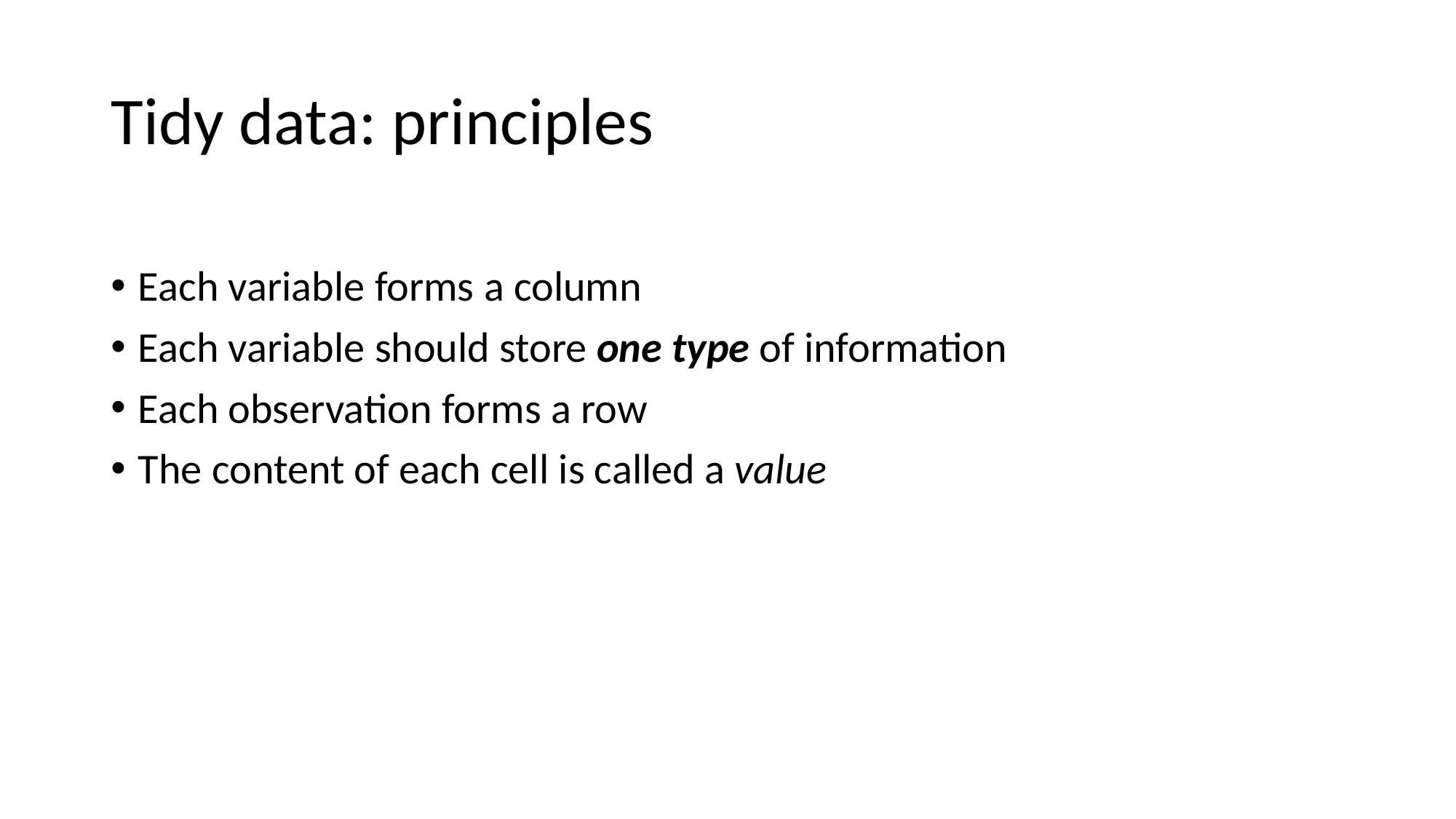

# Tidy data: principles
Each variable forms a column
Each variable should store one type of information
Each observation forms a row
The content of each cell is called a value